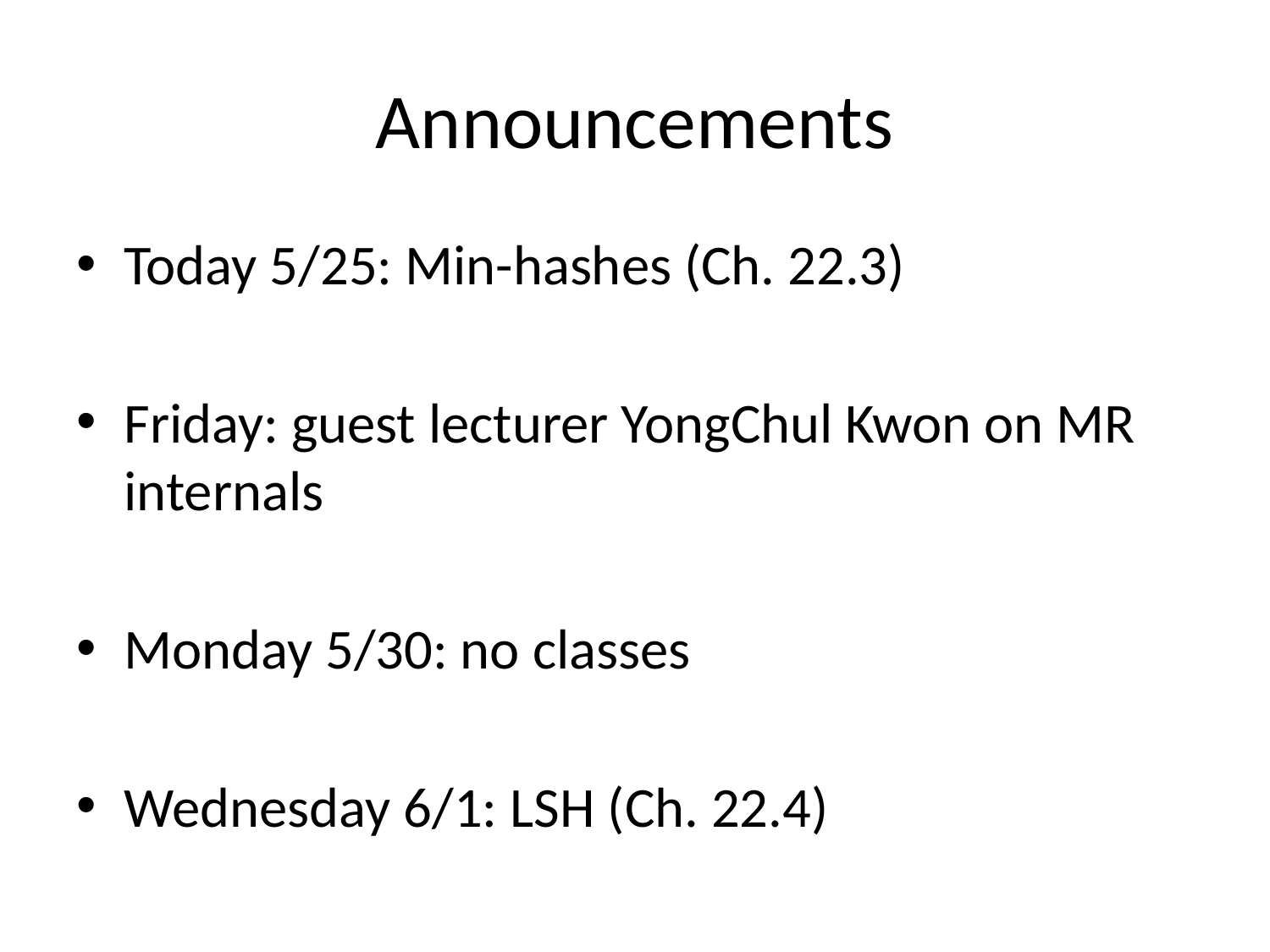

# Announcements
Today 5/25: Min-hashes (Ch. 22.3)

Friday: guest lecturer YongChul Kwon on MR internals

Monday 5/30: no classes

Wednesday 6/1: LSH (Ch. 22.4)